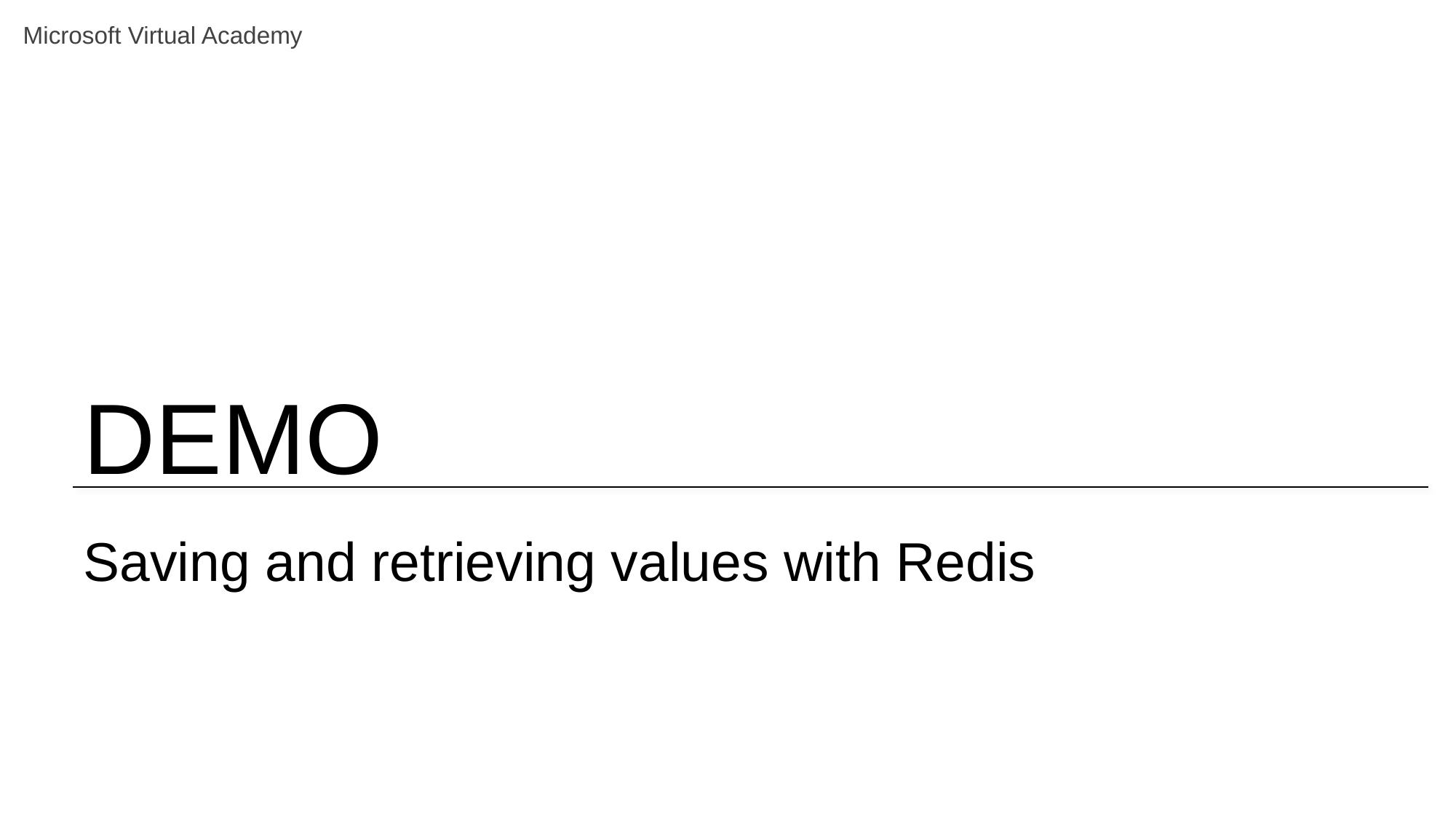

# Saving and retrieving values with Redis